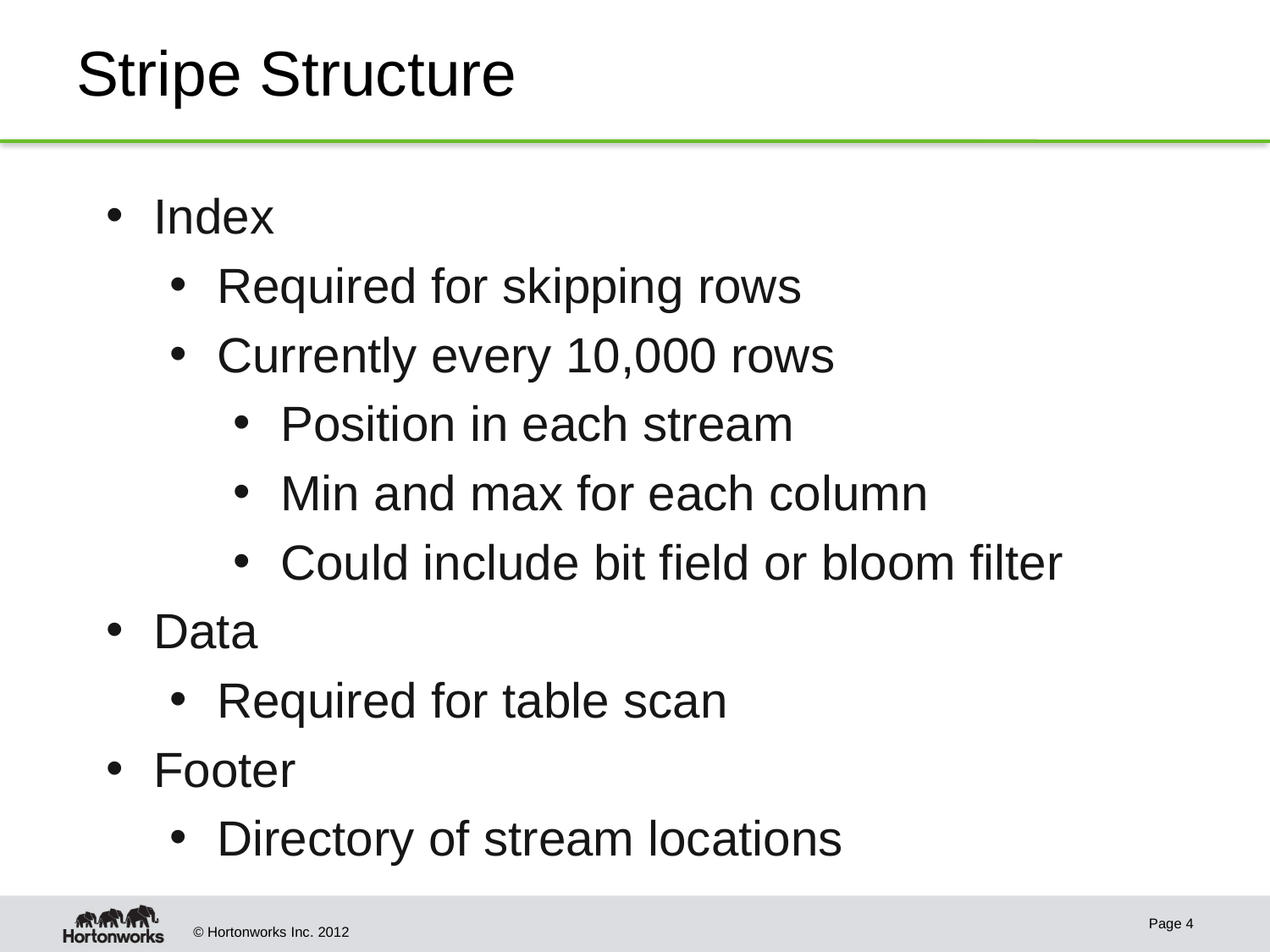

# Stripe Structure
Index
Required for skipping rows
Currently every 10,000 rows
Position in each stream
Min and max for each column
Could include bit field or bloom filter
Data
Required for table scan
Footer
Directory of stream locations

Page 4